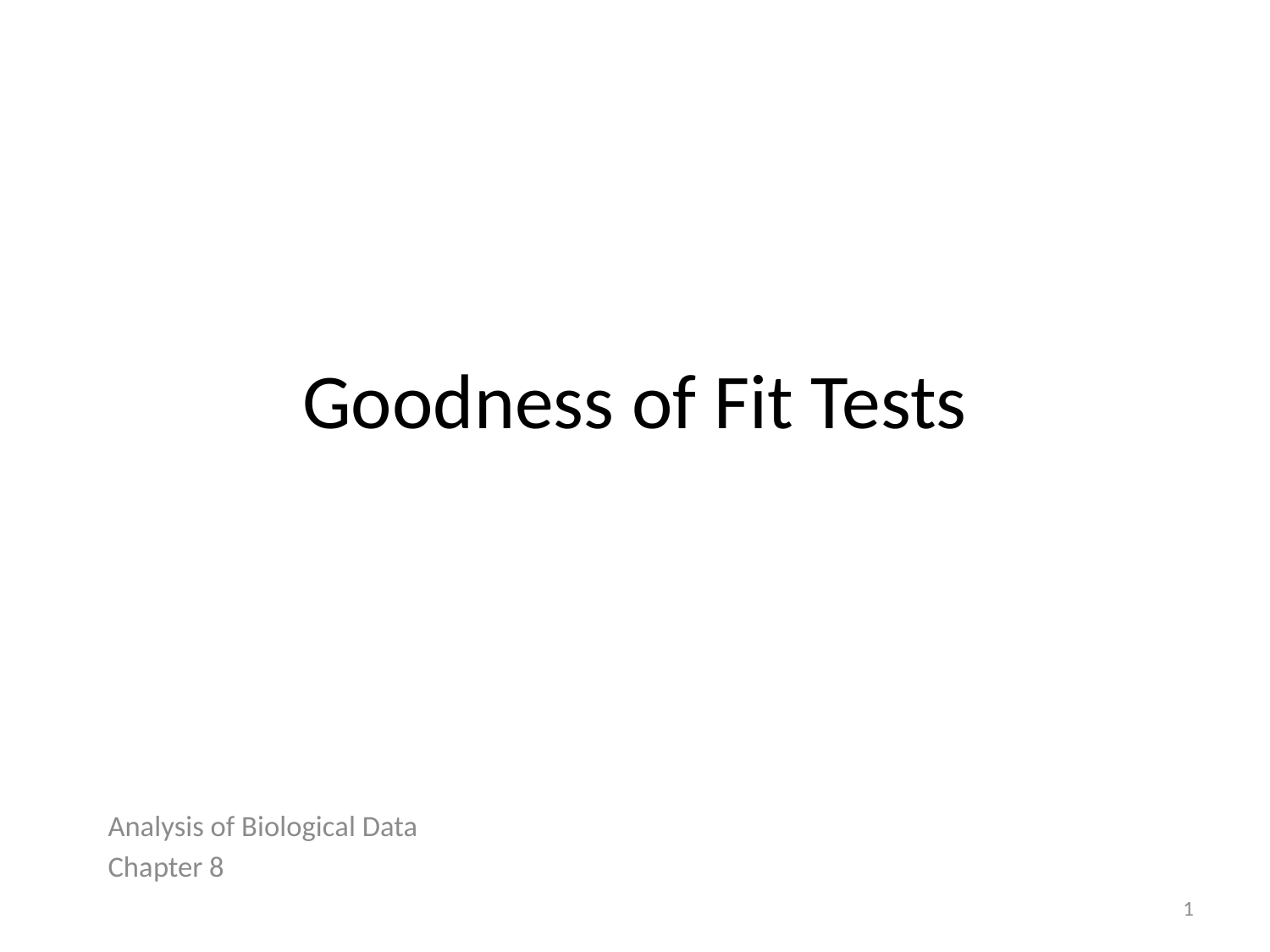

# Goodness of Fit Tests
Analysis of Biological Data
Chapter 8
1